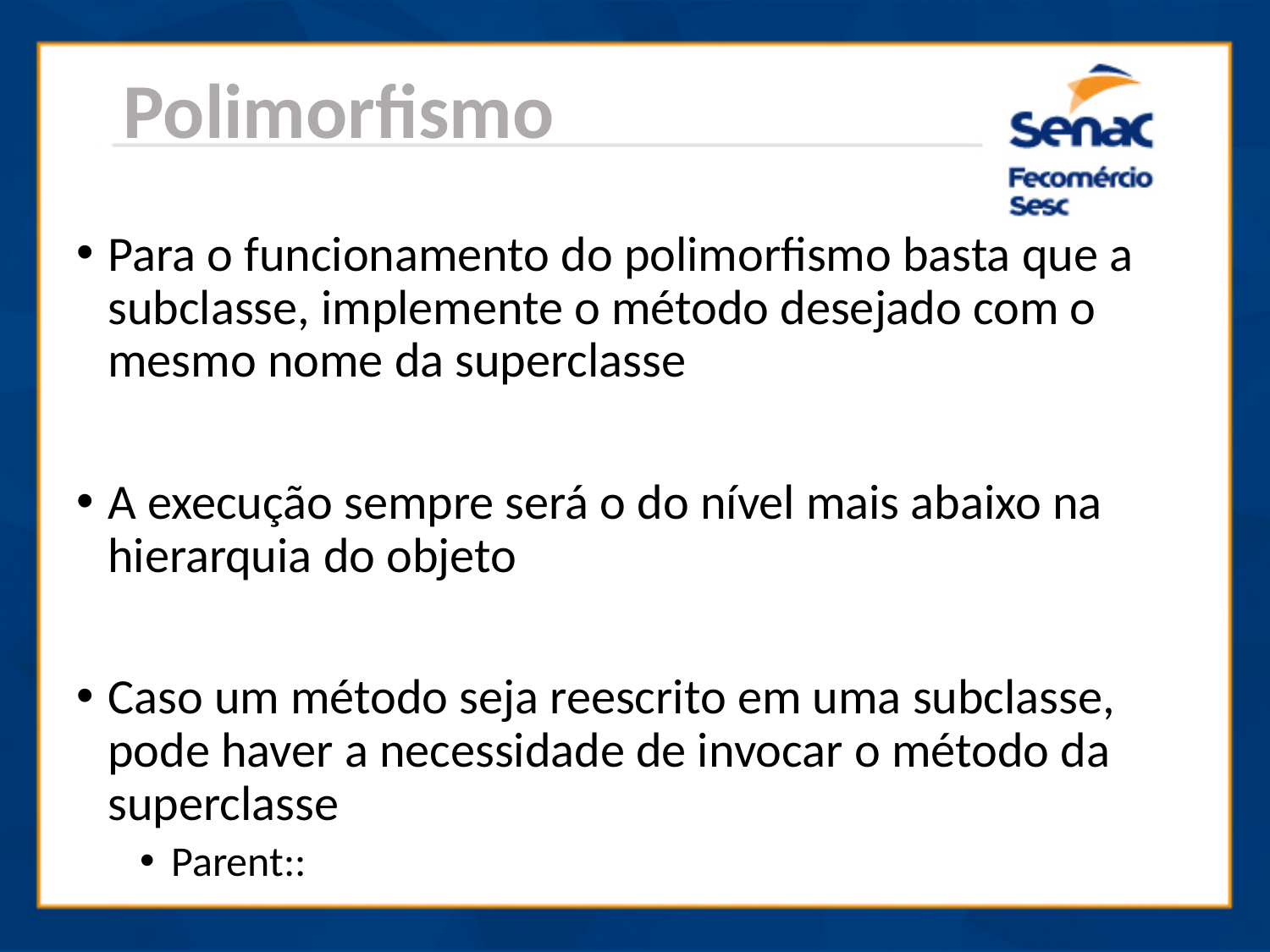

Polimorfismo
Para o funcionamento do polimorfismo basta que a subclasse, implemente o método desejado com o mesmo nome da superclasse

A execução sempre será o do nível mais abaixo na hierarquia do objeto

Caso um método seja reescrito em uma subclasse, pode haver a necessidade de invocar o método da superclasse
Parent::